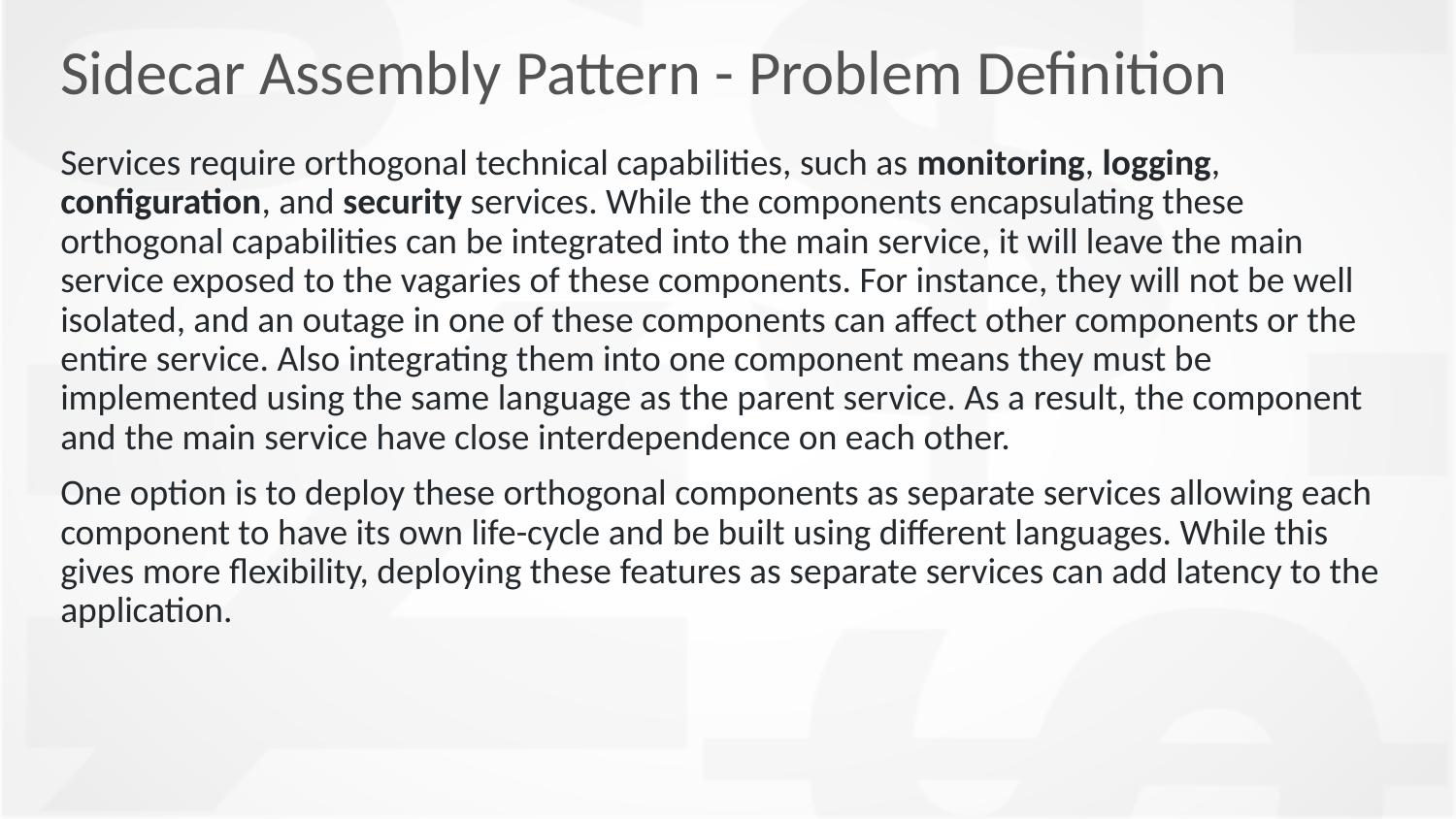

# Sidecar Assembly Pattern - Problem Definition
Services require orthogonal technical capabilities, such as monitoring, logging, configuration, and security services. While the components encapsulating these orthogonal capabilities can be integrated into the main service, it will leave the main service exposed to the vagaries of these components. For instance, they will not be well isolated, and an outage in one of these components can affect other components or the entire service. Also integrating them into one component means they must be implemented using the same language as the parent service. As a result, the component and the main service have close interdependence on each other.
One option is to deploy these orthogonal components as separate services allowing each component to have its own life-cycle and be built using different languages. While this gives more flexibility, deploying these features as separate services can add latency to the application.